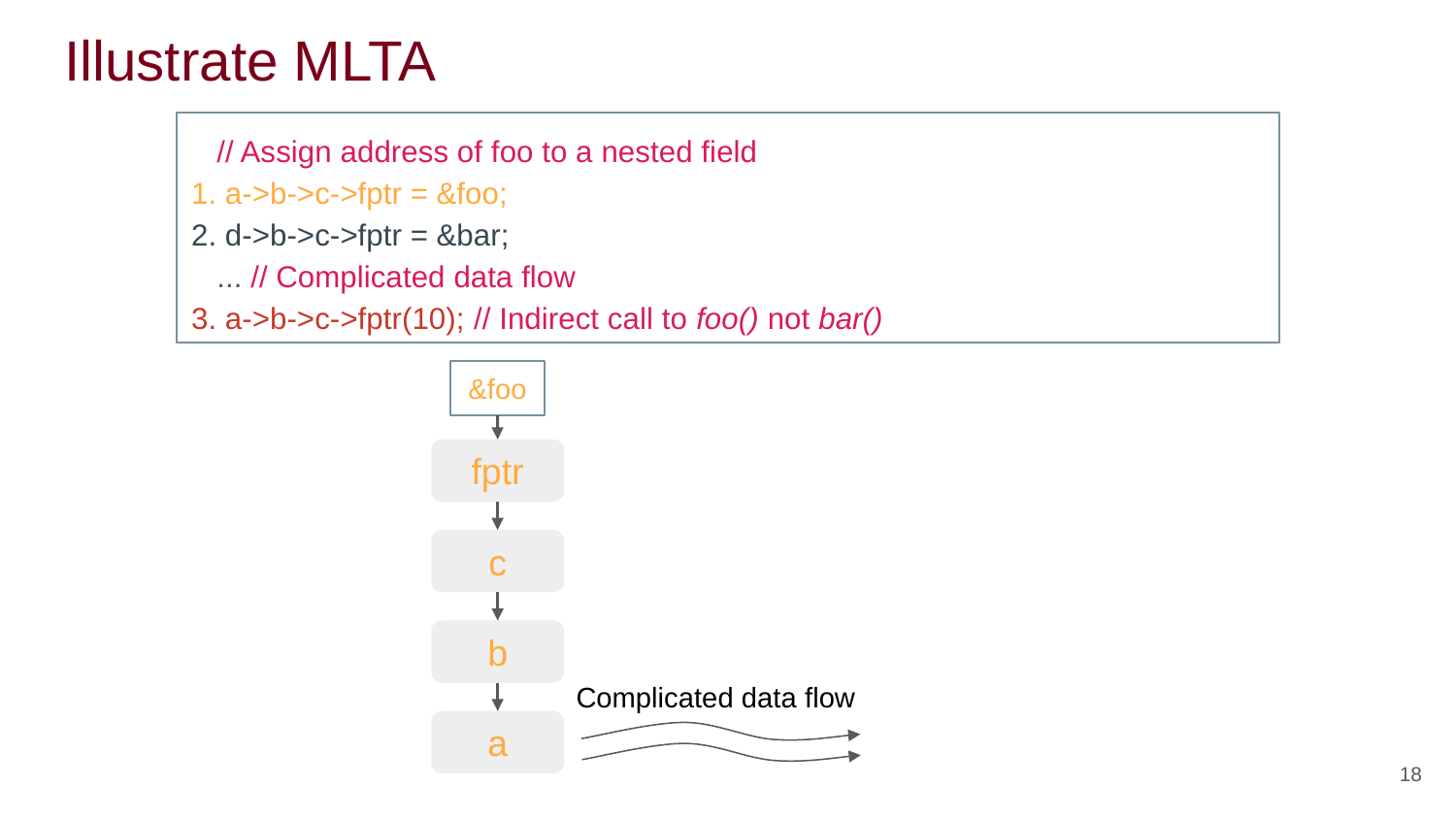

# Illustrate MLTA
   // Assign address of foo to a nested field
1. a->b->c->fptr = &foo;
2. d->b->c->fptr = &bar;
   ... // Complicated data flow
3. a->b->c->fptr(10); // Indirect call to foo() not bar()
&foo
fptr
c
b
Complicated data flow
a

18